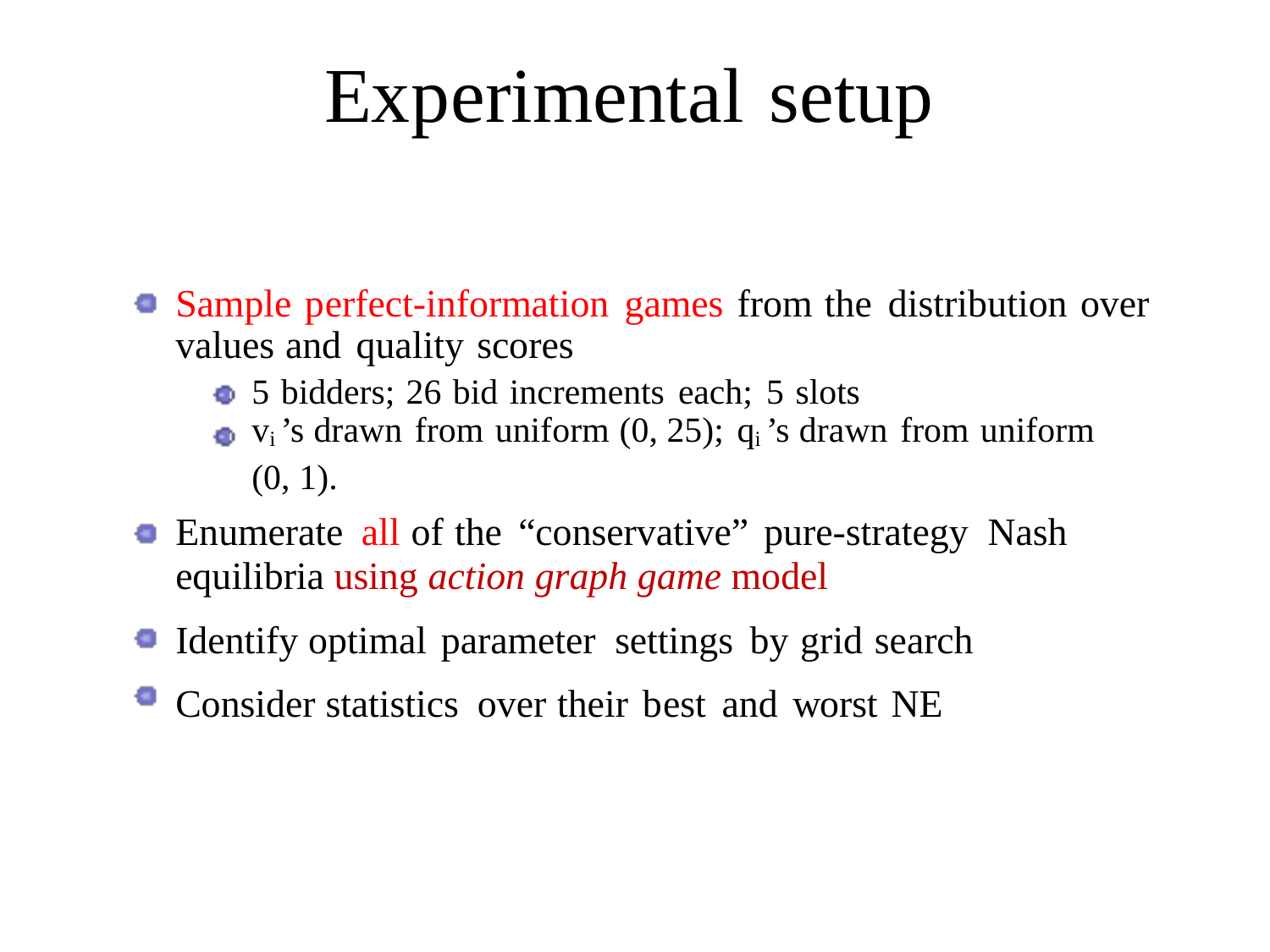

Experimental setup
Sample perfect-information games from the distribution over
values and quality scores
5 bidders; 26 bid increments each; 5 slots
vi ’s drawn from uniform (0, 25); qi ’s drawn from uniform
(0, 1).
Enumerate all of the “conservative” pure-strategy Nash equilibria using action graph game model
Identify optimal parameter settings by grid search
Consider statistics over their best and worst NE